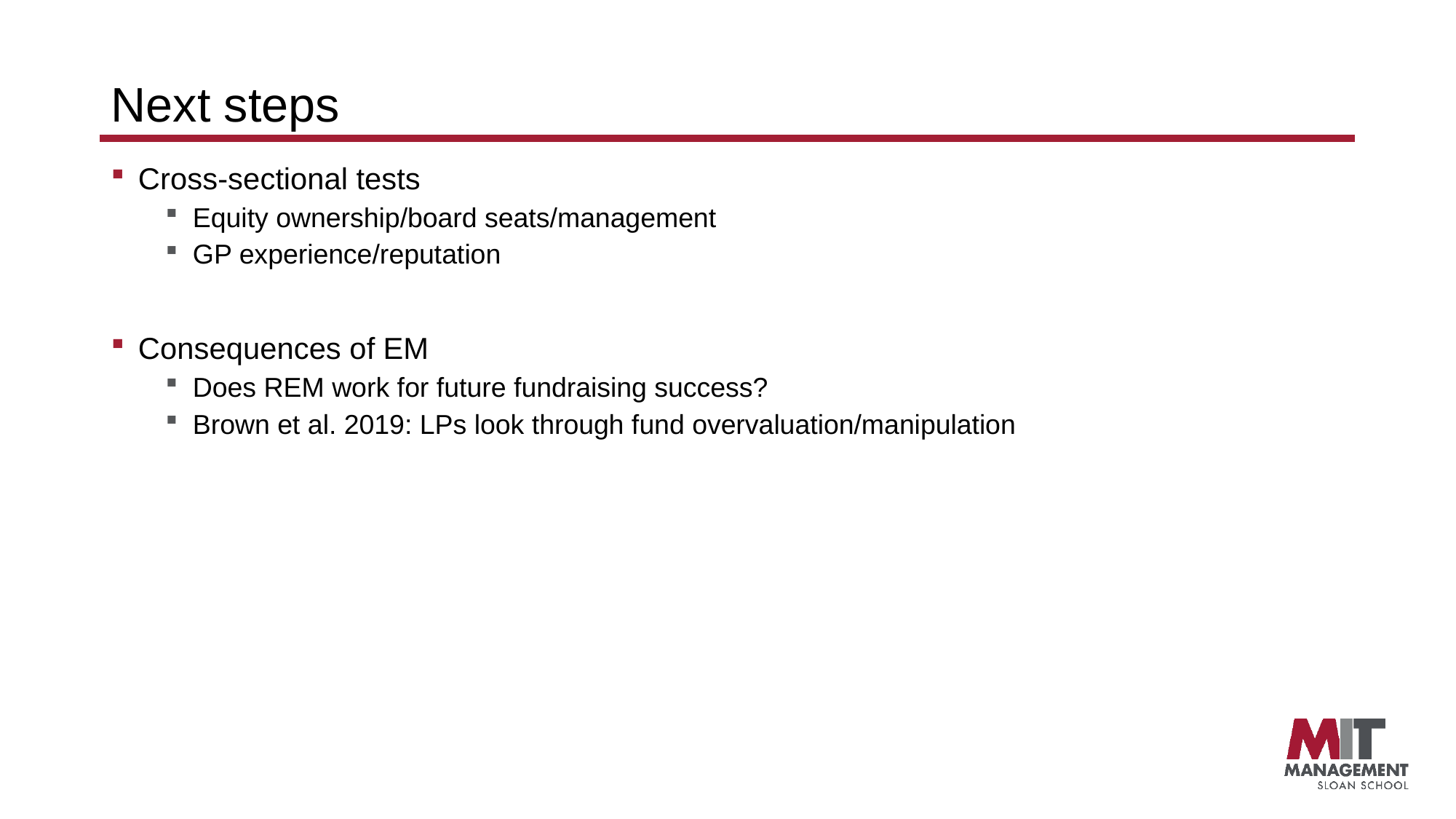

# Next steps
Cross-sectional tests
Equity ownership/board seats/management
GP experience/reputation

Consequences of EM
Does REM work for future fundraising success?
Brown et al. 2019: LPs look through fund overvaluation/manipulation